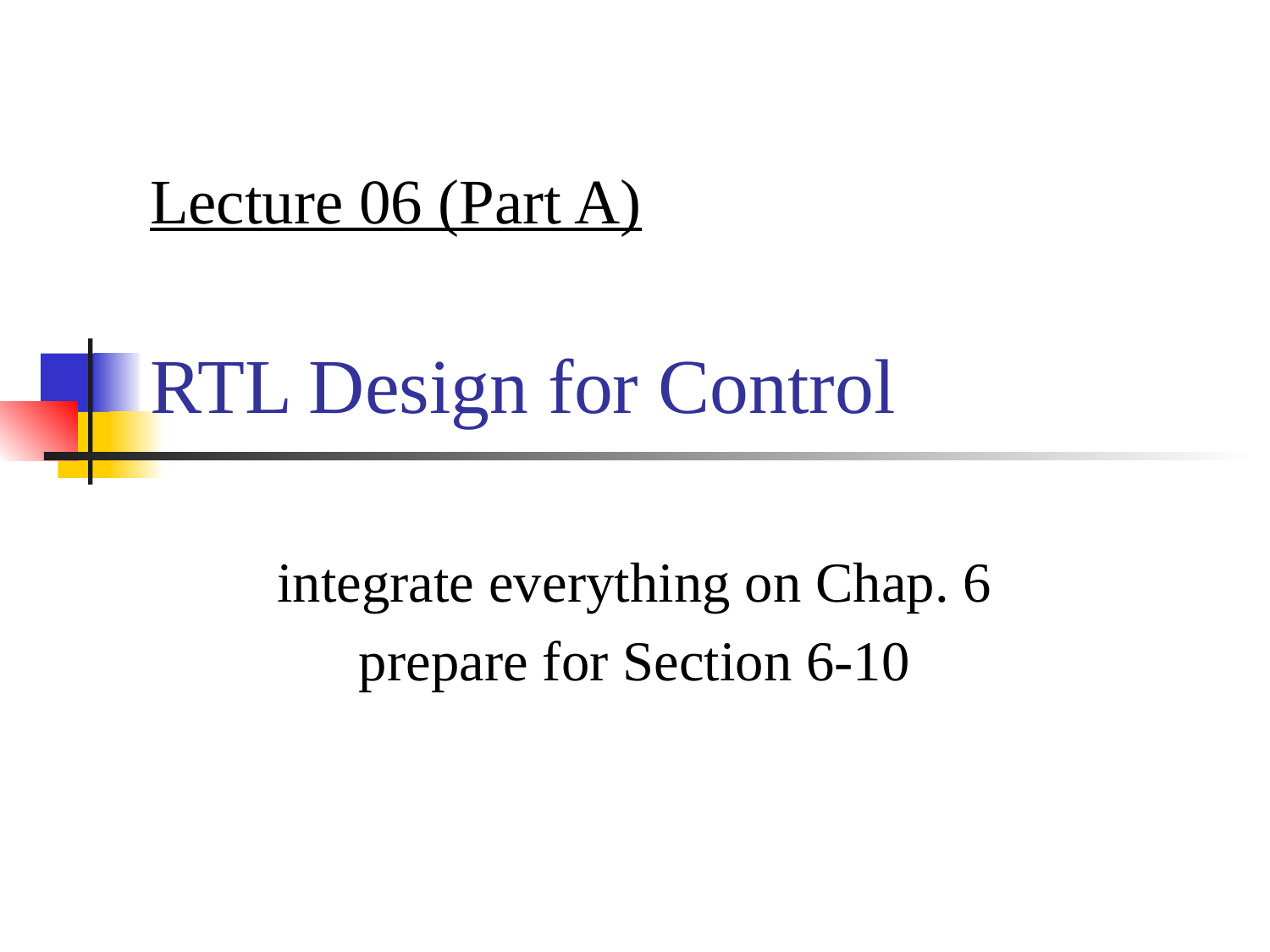

Lecture 06 (Part A)
# RTL Design for Control
integrate everything on Chap. 6
prepare for Section 6-10